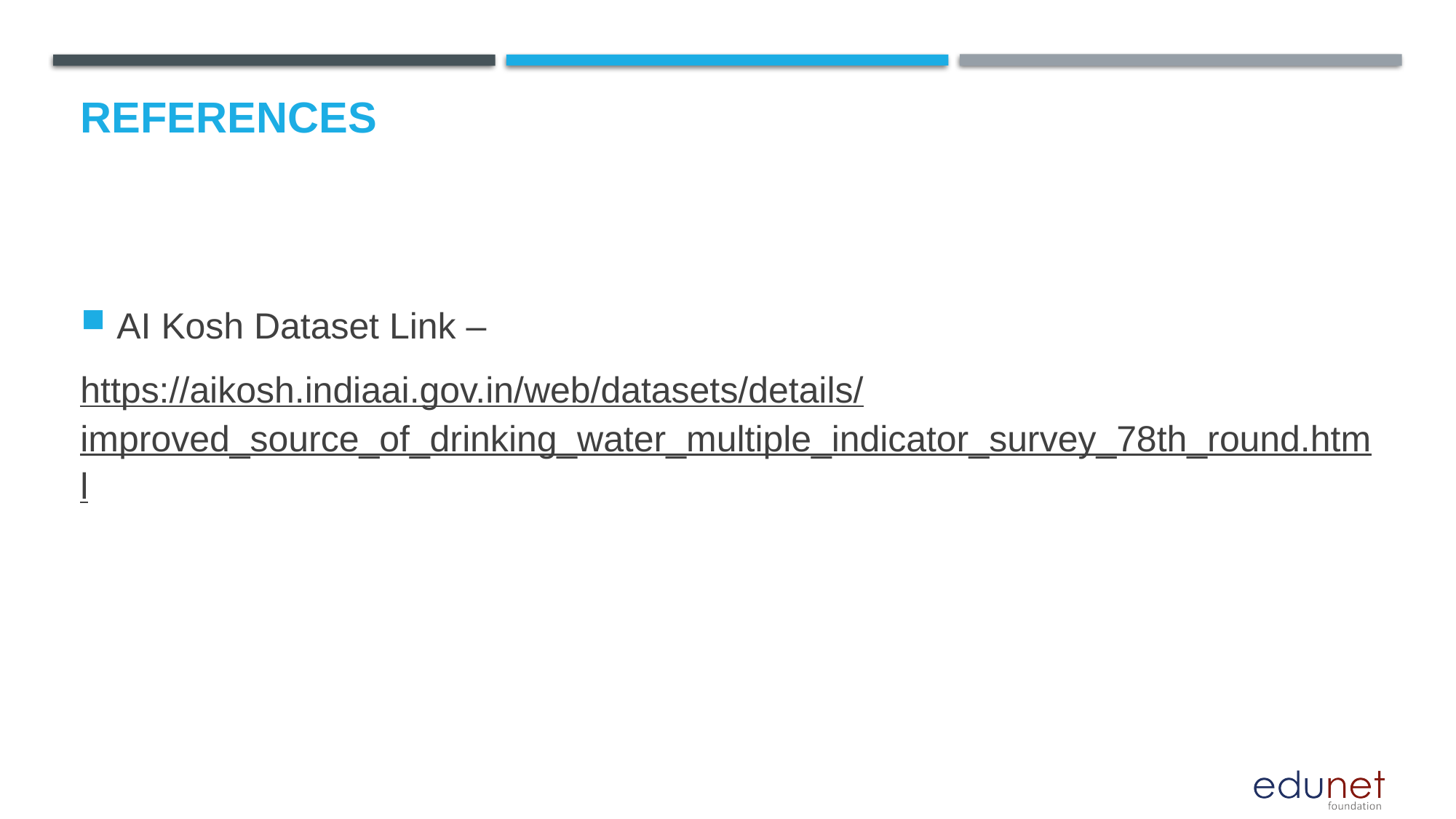

# References
AI Kosh Dataset Link –
https://aikosh.indiaai.gov.in/web/datasets/details/improved_source_of_drinking_water_multiple_indicator_survey_78th_round.html